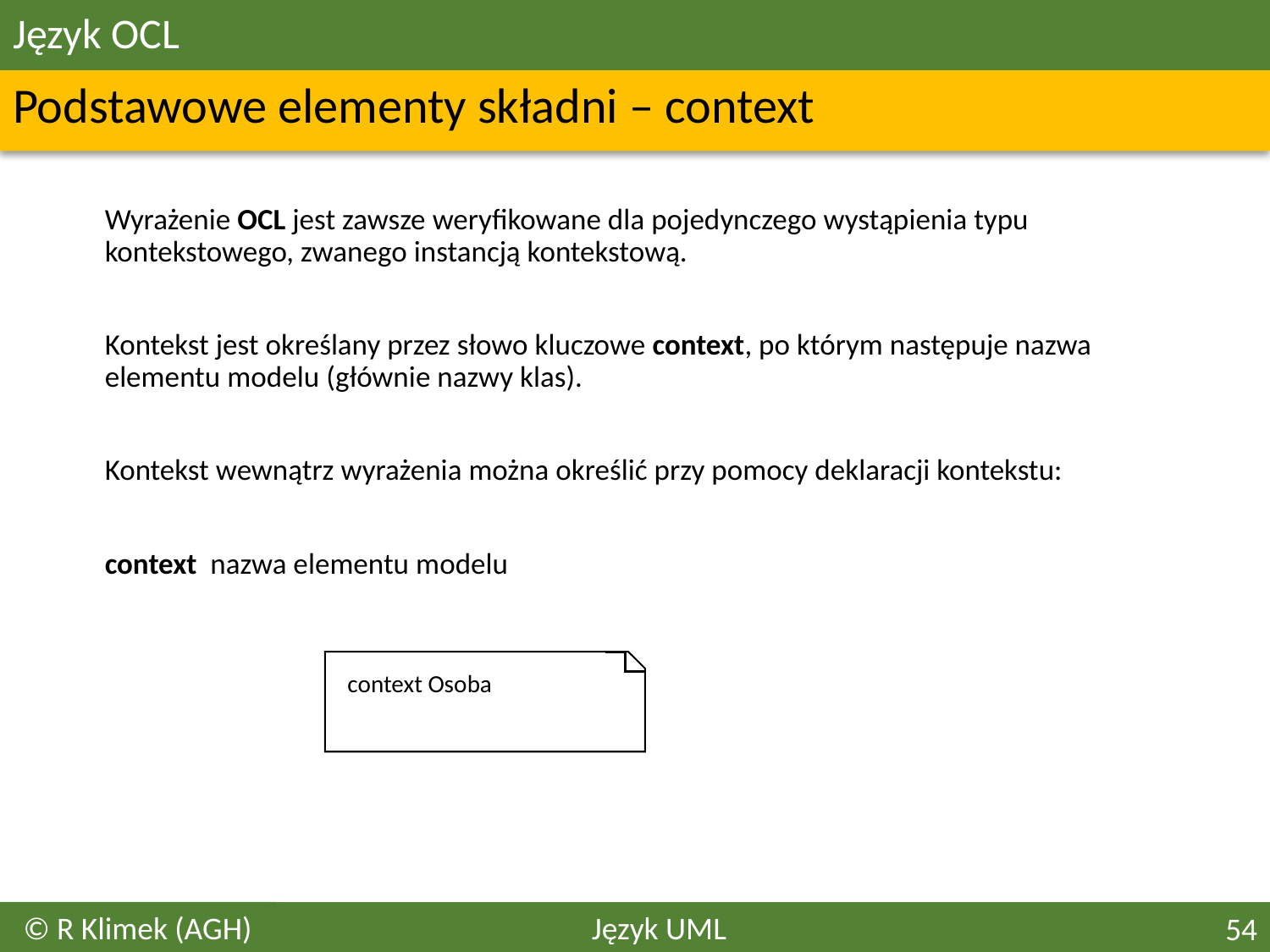

# Język OCL
Podstawowe elementy składni – context
	Wyrażenie OCL jest zawsze weryfikowane dla pojedynczego wystąpienia typu kontekstowego, zwanego instancją kontekstową.

	Kontekst jest określany przez słowo kluczowe context, po którym następuje nazwa elementu modelu (głównie nazwy klas).

	Kontekst wewnątrz wyrażenia można określić przy pomocy deklaracji kontekstu:

			context  nazwa elementu modelu

context Osoba
© R Klimek (AGH)
Język UML
54